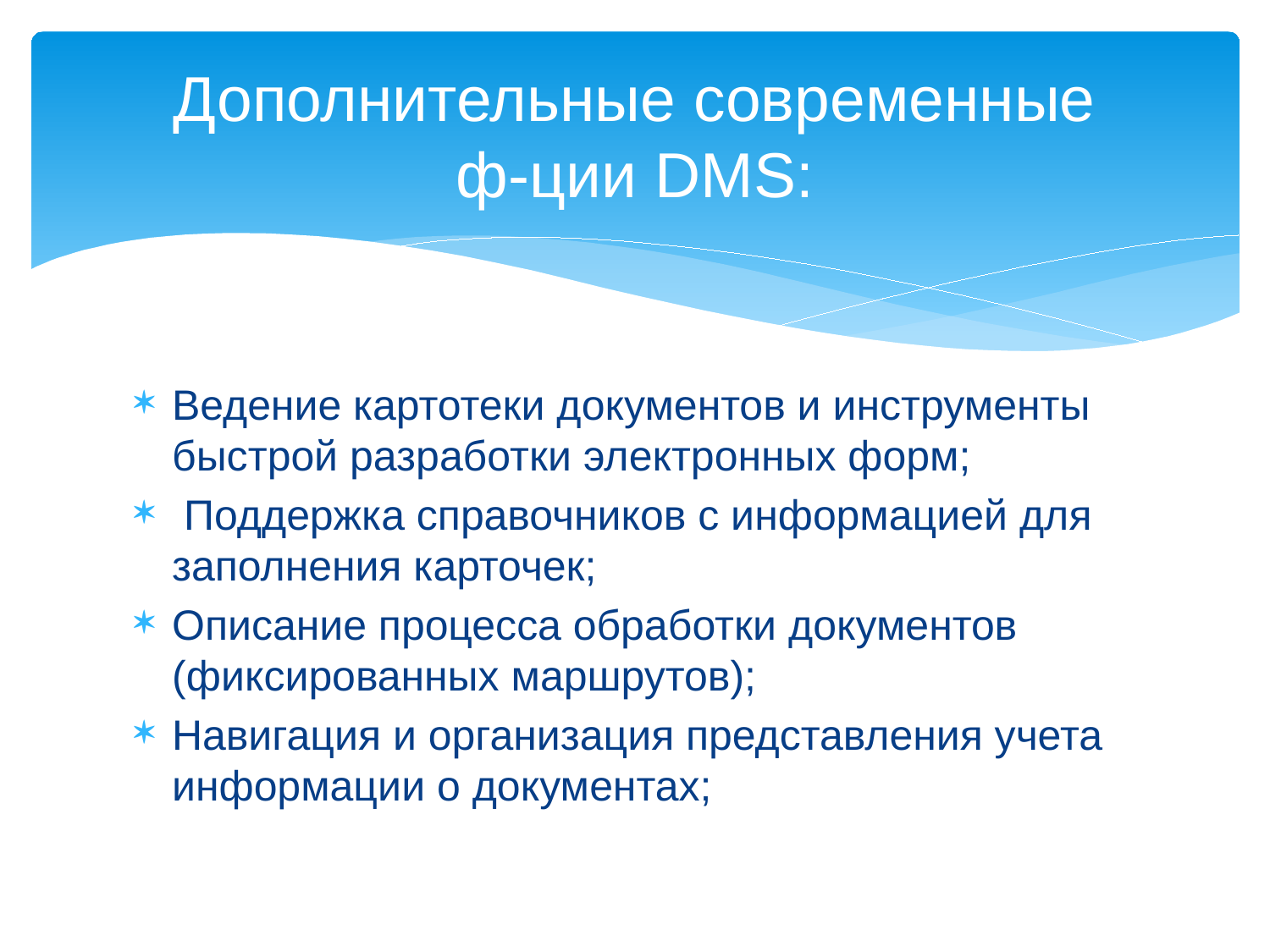

# Дополнительные современные ф-ции DMS:
Ведение картотеки документов и инструменты быстрой разработки электронных форм;
 Поддержка справочников с информацией для заполнения карточек;
Описание процесса обработки документов (фиксированных маршрутов);
Навигация и организация представления учета информации о документах;